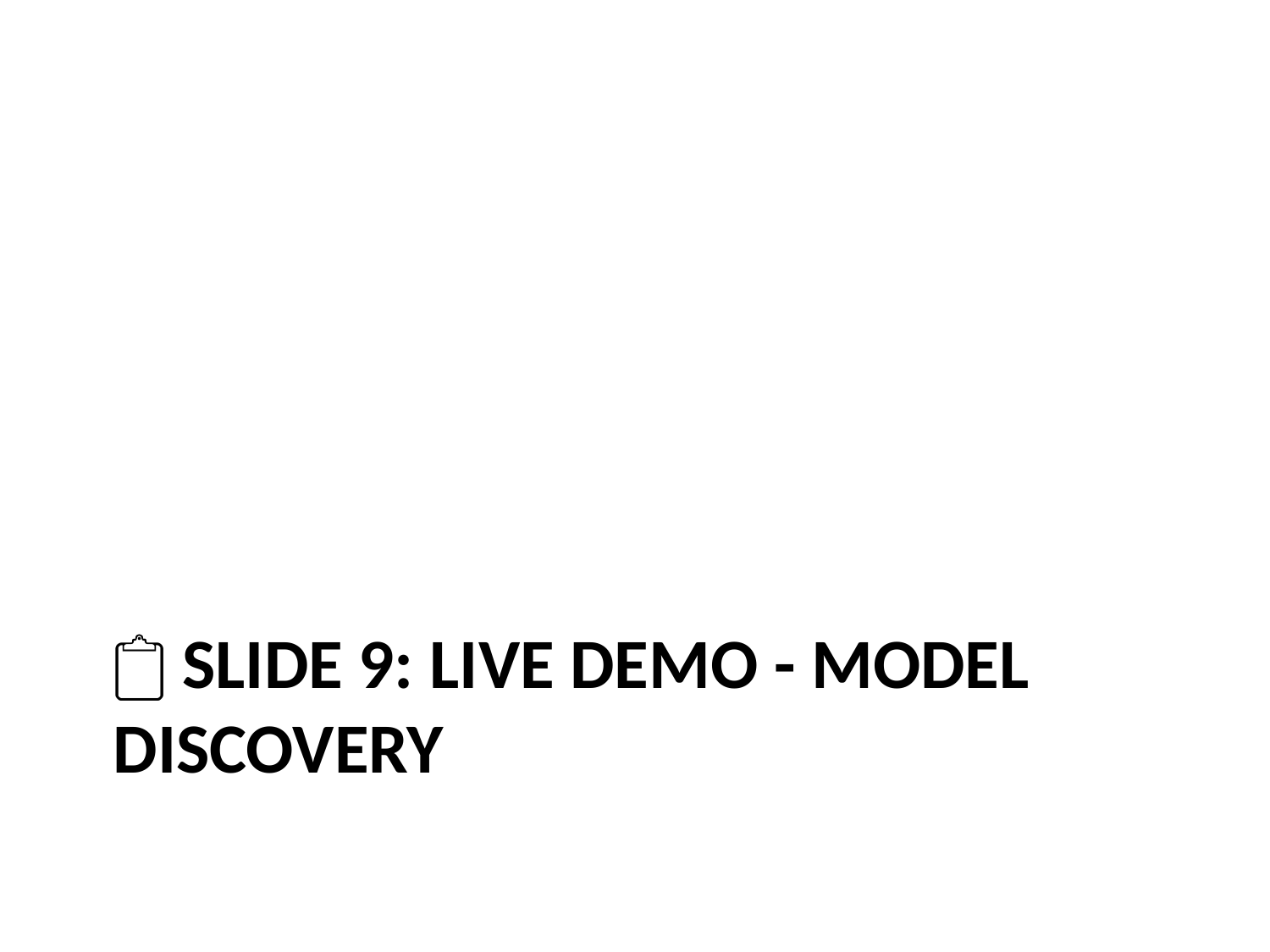

# 📋 Slide 9: Live Demo - Model Discovery